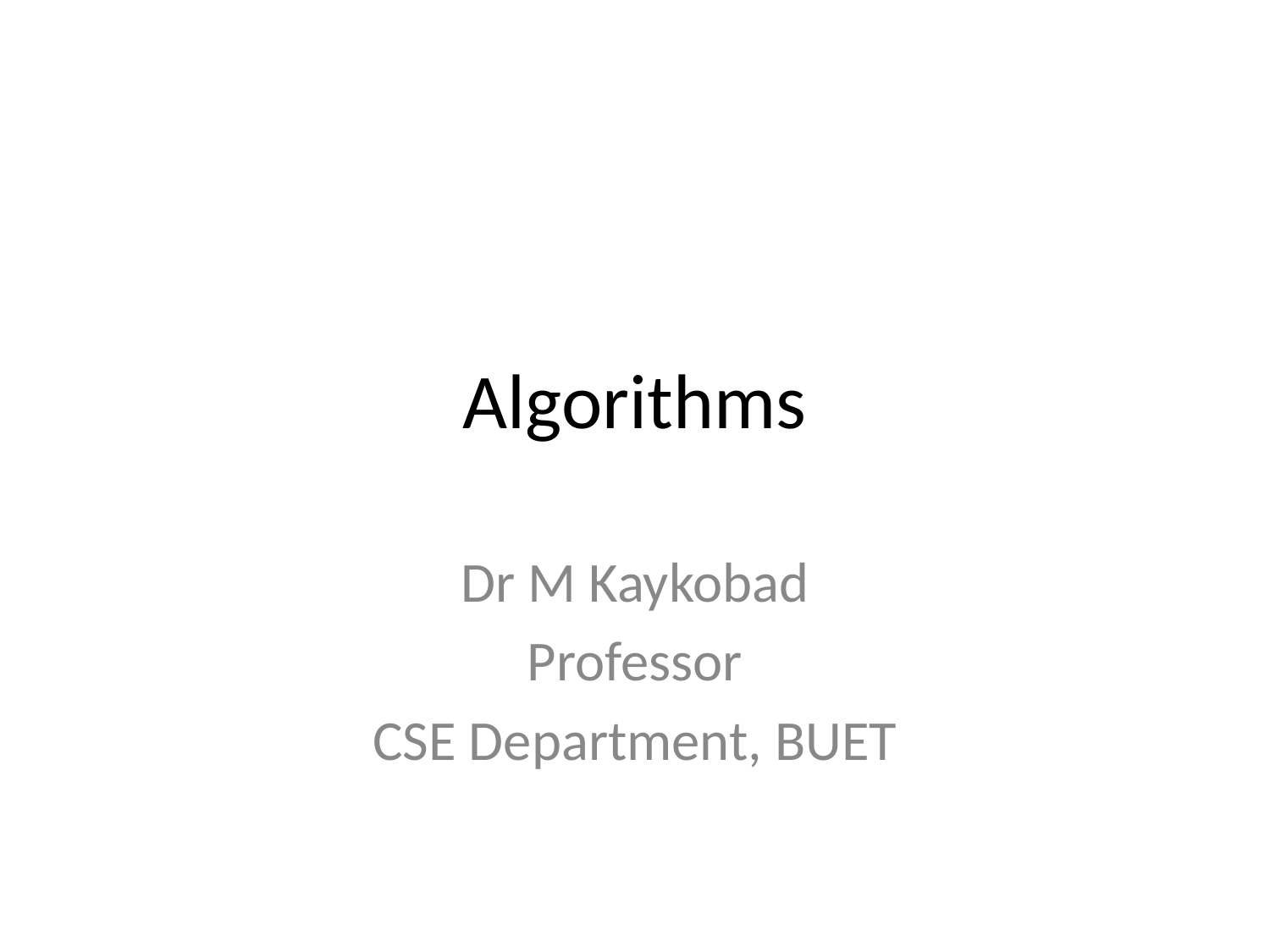

# Algorithms
Dr M Kaykobad
Professor
CSE Department, BUET